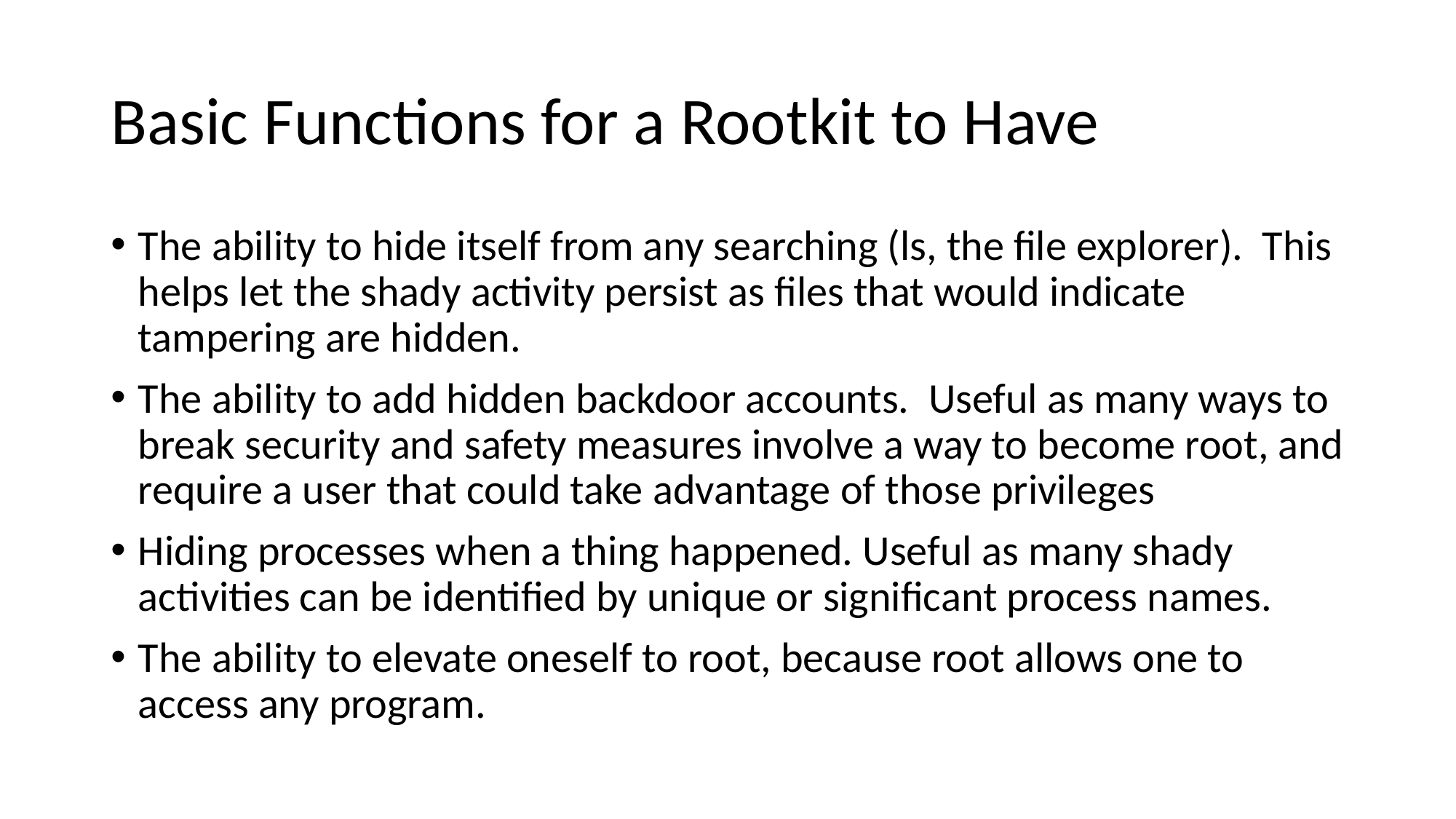

# Basic Functions for a Rootkit to Have
The ability to hide itself from any searching (ls, the file explorer).  This helps let the shady activity persist as files that would indicate tampering are hidden.
The ability to add hidden backdoor accounts.  Useful as many ways to break security and safety measures involve a way to become root, and require a user that could take advantage of those privileges
Hiding processes when a thing happened. Useful as many shady activities can be identified by unique or significant process names.
The ability to elevate oneself to root, because root allows one to access any program.